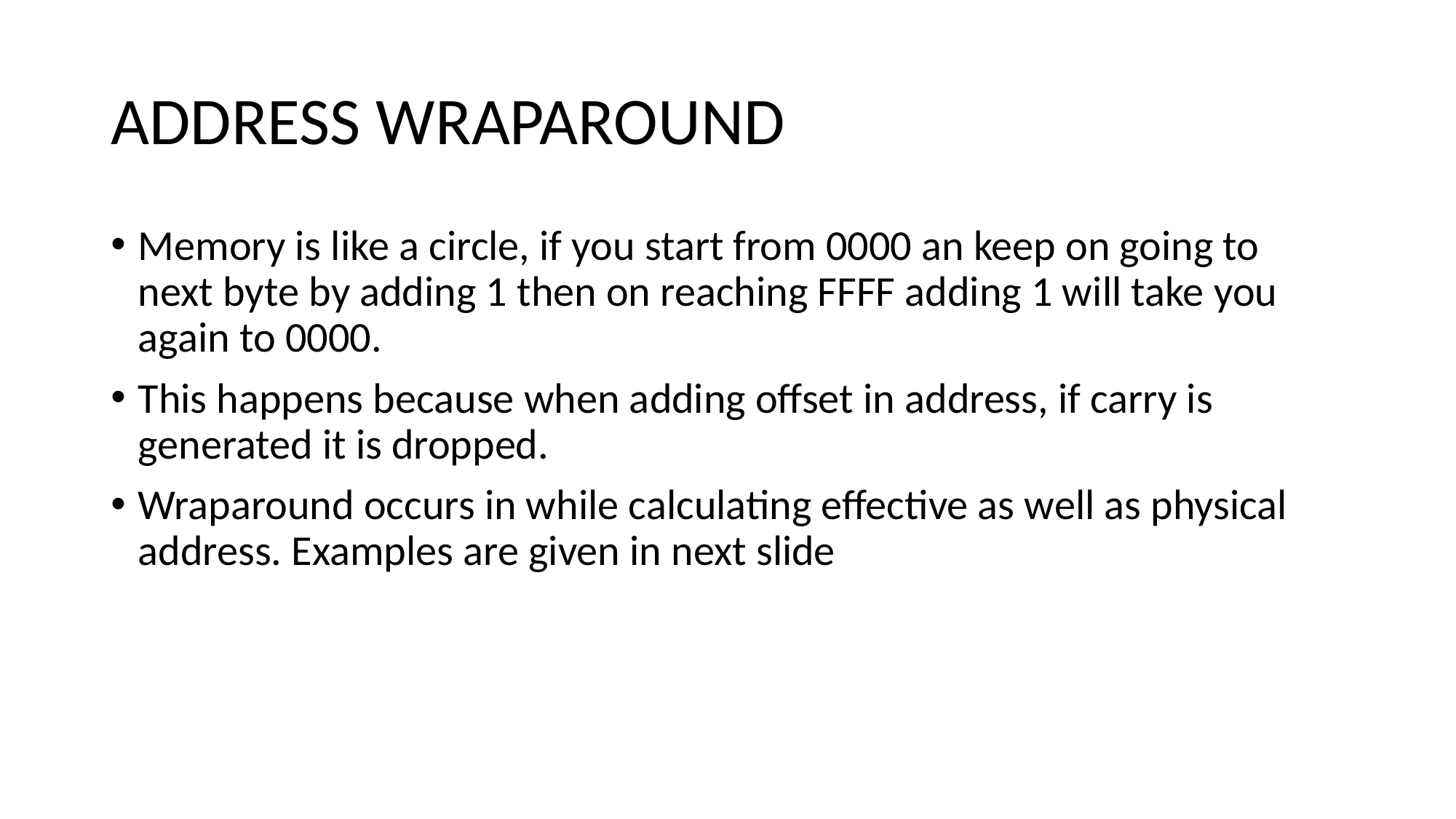

# ADDRESS WRAPAROUND
Memory is like a circle, if you start from 0000 an keep on going to next byte by adding 1 then on reaching FFFF adding 1 will take you again to 0000.
This happens because when adding offset in address, if carry is generated it is dropped.
Wraparound occurs in while calculating effective as well as physical address. Examples are given in next slide